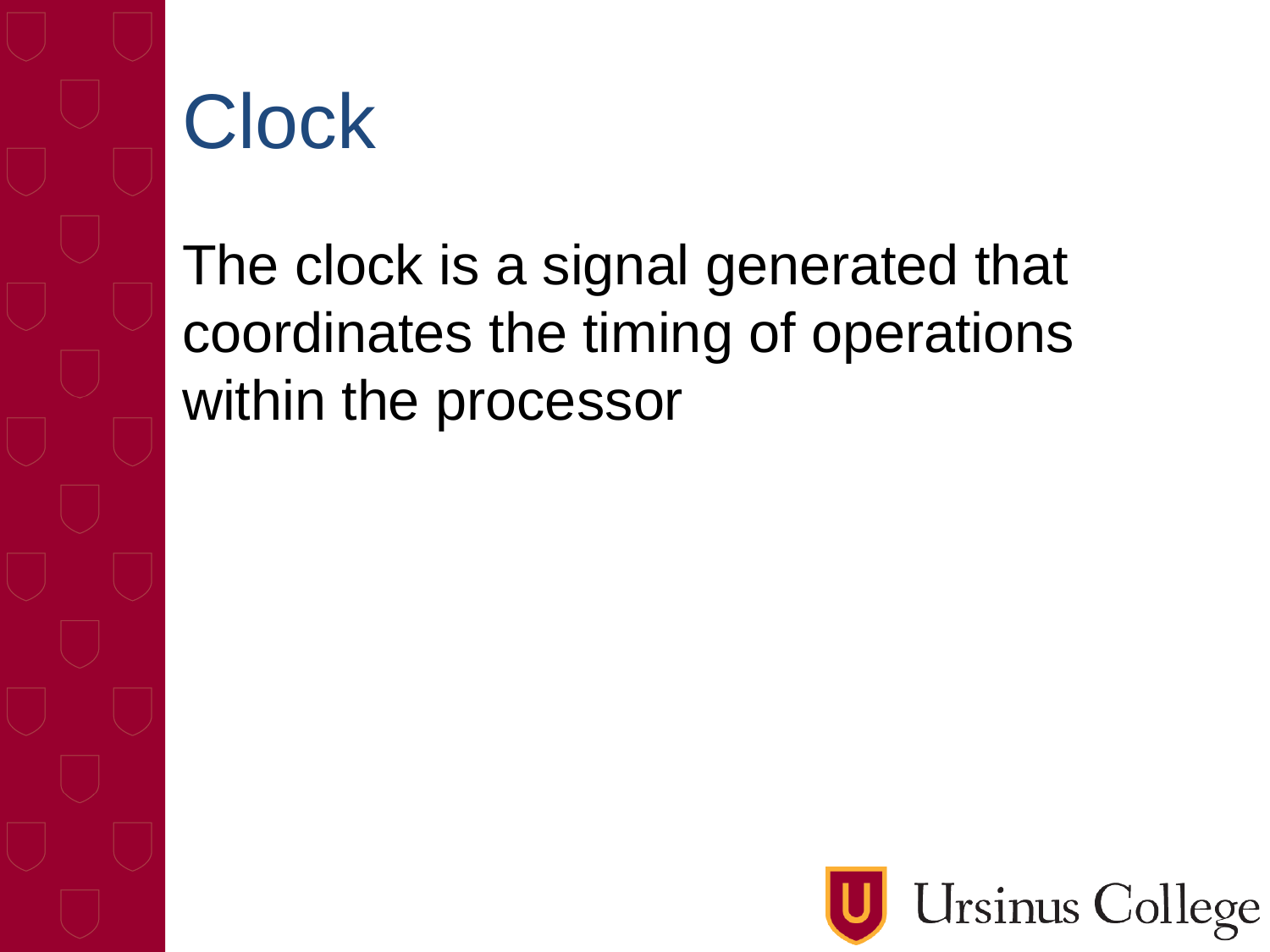

# Clock
The clock is a signal generated that coordinates the timing of operations within the processor